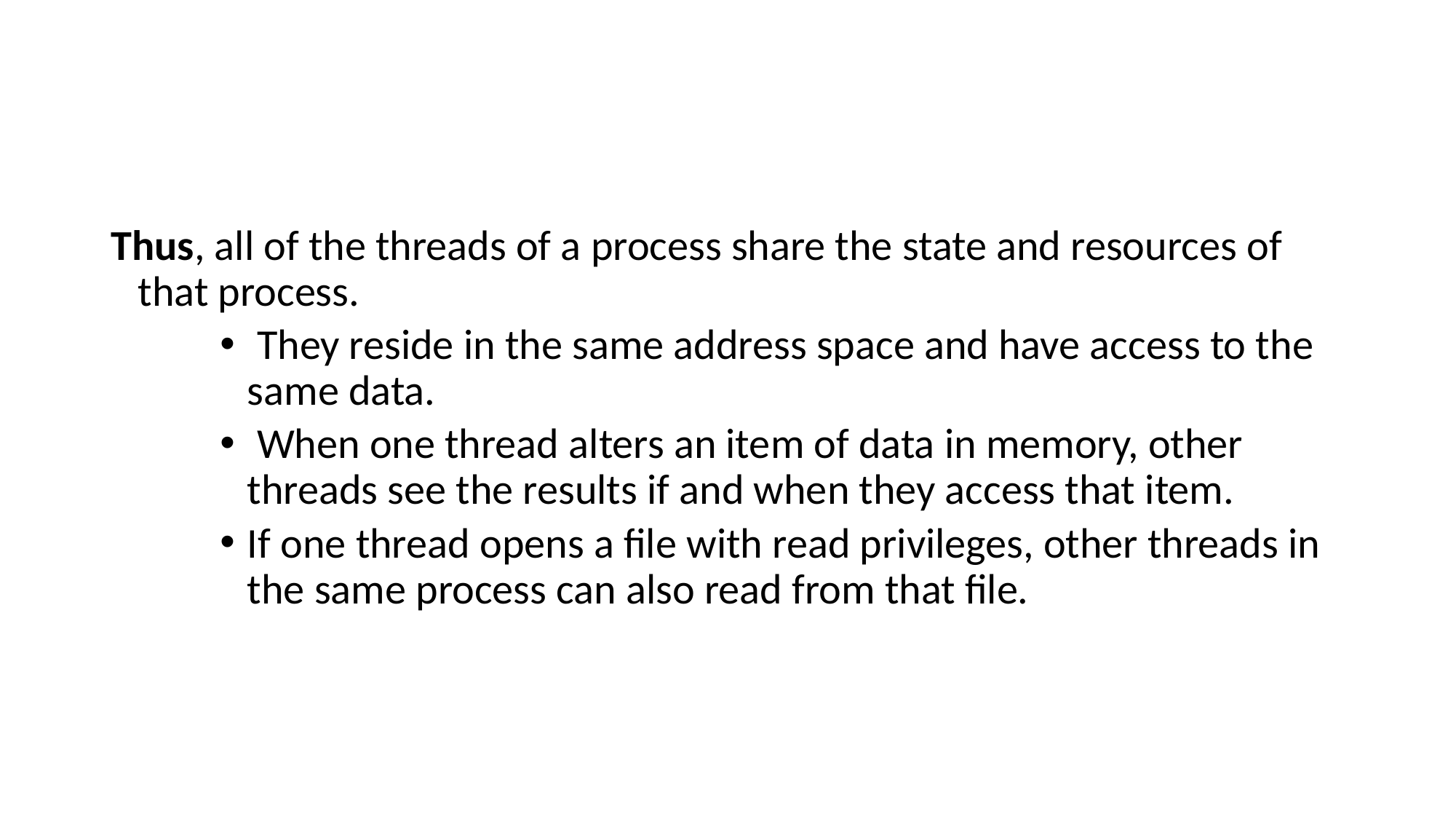

#
Thus, all of the threads of a process share the state and resources of that process.
 They reside in the same address space and have access to the same data.
 When one thread alters an item of data in memory, other threads see the results if and when they access that item.
If one thread opens a file with read privileges, other threads in the same process can also read from that file.